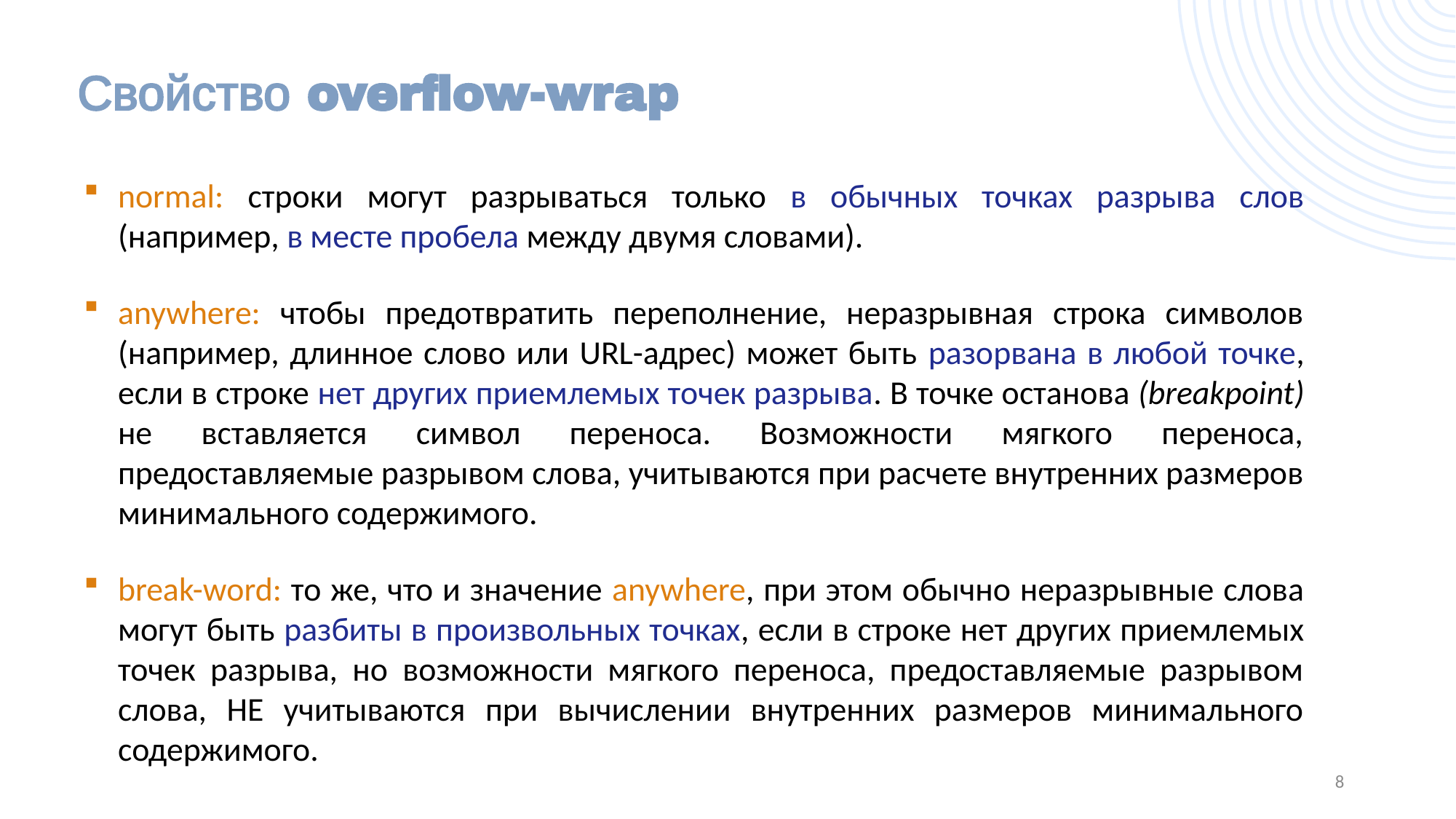

# Свойство overflow-wrap
normal: строки могут разрываться только в обычных точках разрыва слов (например, в месте пробела между двумя словами).
anywhere: чтобы предотвратить переполнение, неразрывная строка символов (например, длинное слово или URL-адрес) может быть разорвана в любой точке, если в строке нет других приемлемых точек разрыва. В точке останова (breakpoint) не вставляется символ переноса. Возможности мягкого переноса, предоставляемые разрывом слова, учитываются при расчете внутренних размеров минимального содержимого.
break-word: то же, что и значение anywhere, при этом обычно неразрывные слова могут быть разбиты в произвольных точках, если в строке нет других приемлемых точек разрыва, но возможности мягкого переноса, предоставляемые разрывом слова, НЕ учитываются при вычислении внутренних размеров минимального содержимого.
8